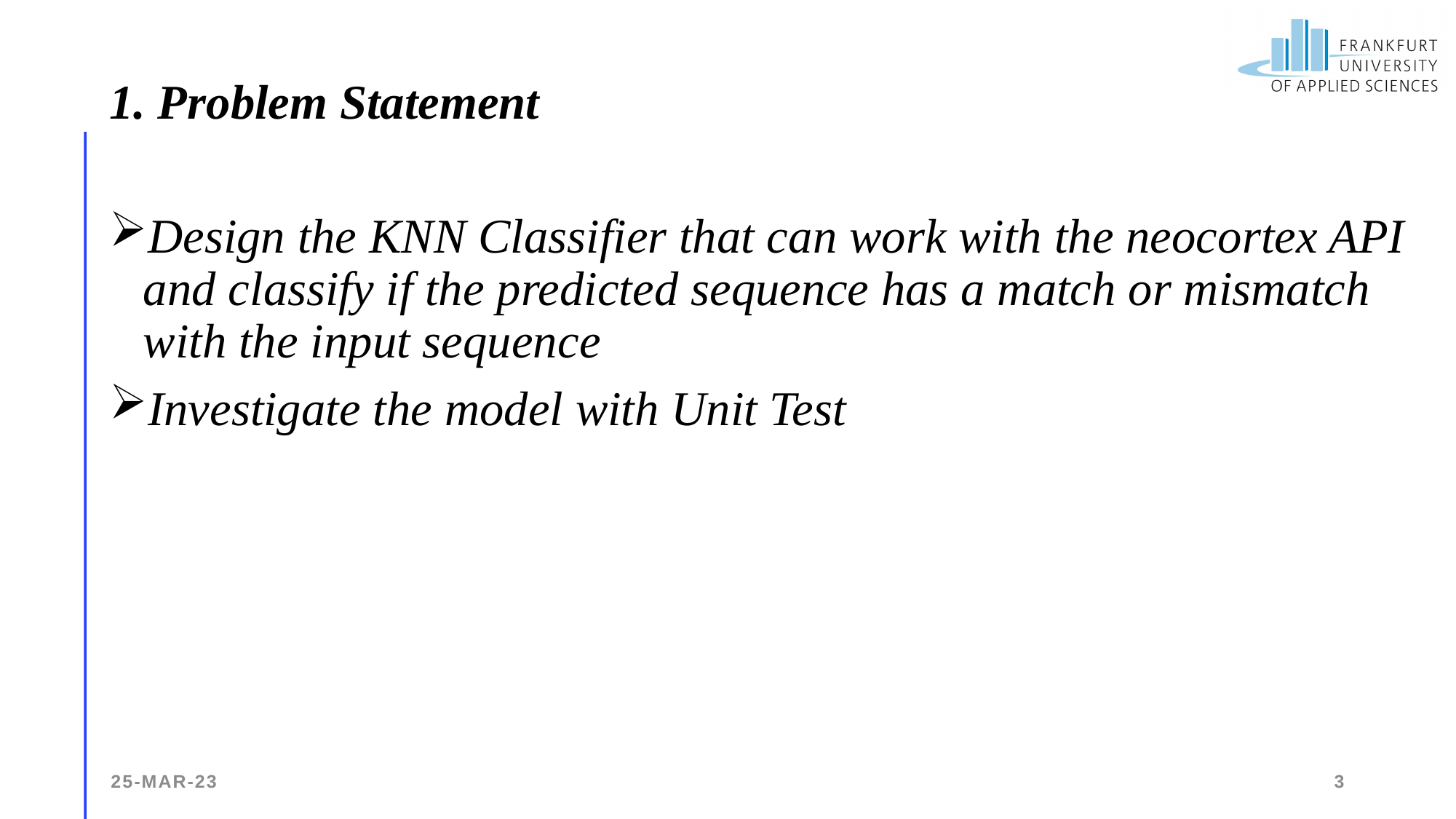

1. Problem Statement

Design the KNN Classifier that can work with the neocortex API and classify if the predicted sequence has a match or mismatch with the input sequence
Investigate the model with Unit Test

25-Mar-23
3